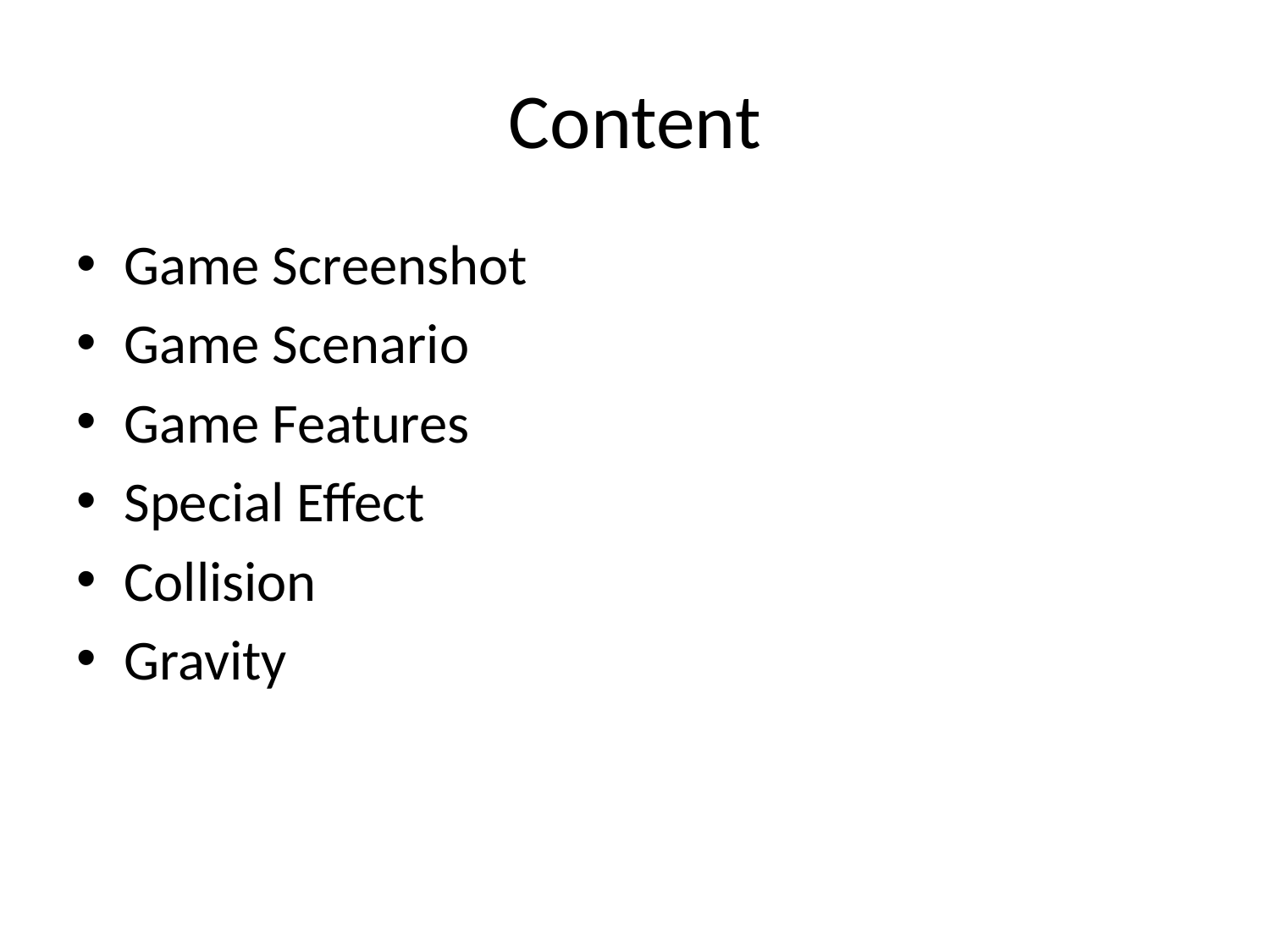

# Content
Game Screenshot
Game Scenario
Game Features
Special Effect
Collision
Gravity